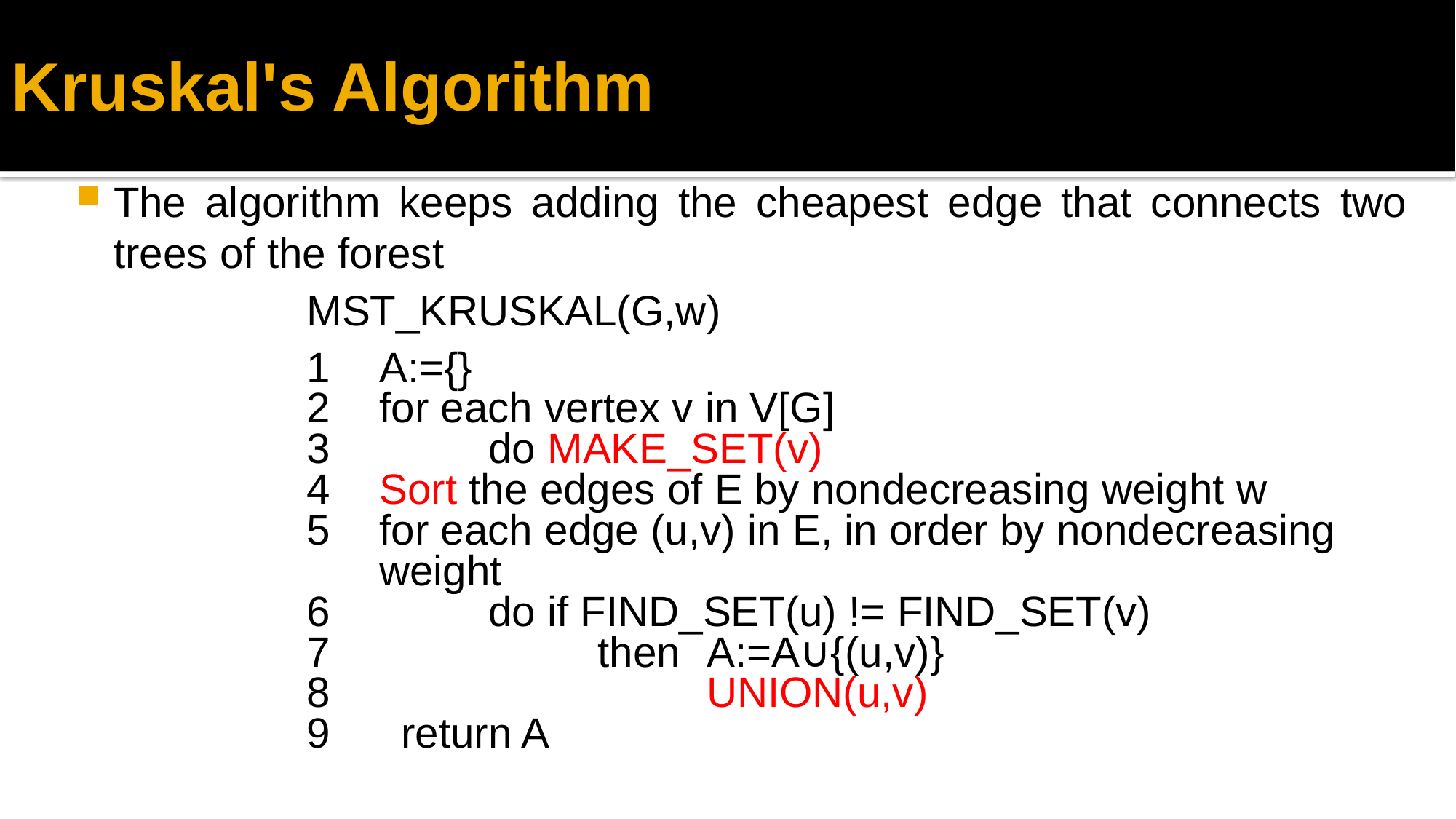

# Kruskal's Algorithm
The algorithm keeps adding the cheapest edge that connects two trees of the forest

MST_KRUSKAL(G,w)

1	A:={}
2	for each vertex v in V[G]
3		do MAKE_SET(v)
4	Sort the edges of E by nondecreasing weight w
5	for each edge (u,v) in E, in order by nondecreasing weight
6		do if FIND_SET(u) != FIND_SET(v)
7			then	A:=A∪{(u,v)}
8				UNION(u,v)
9      return A